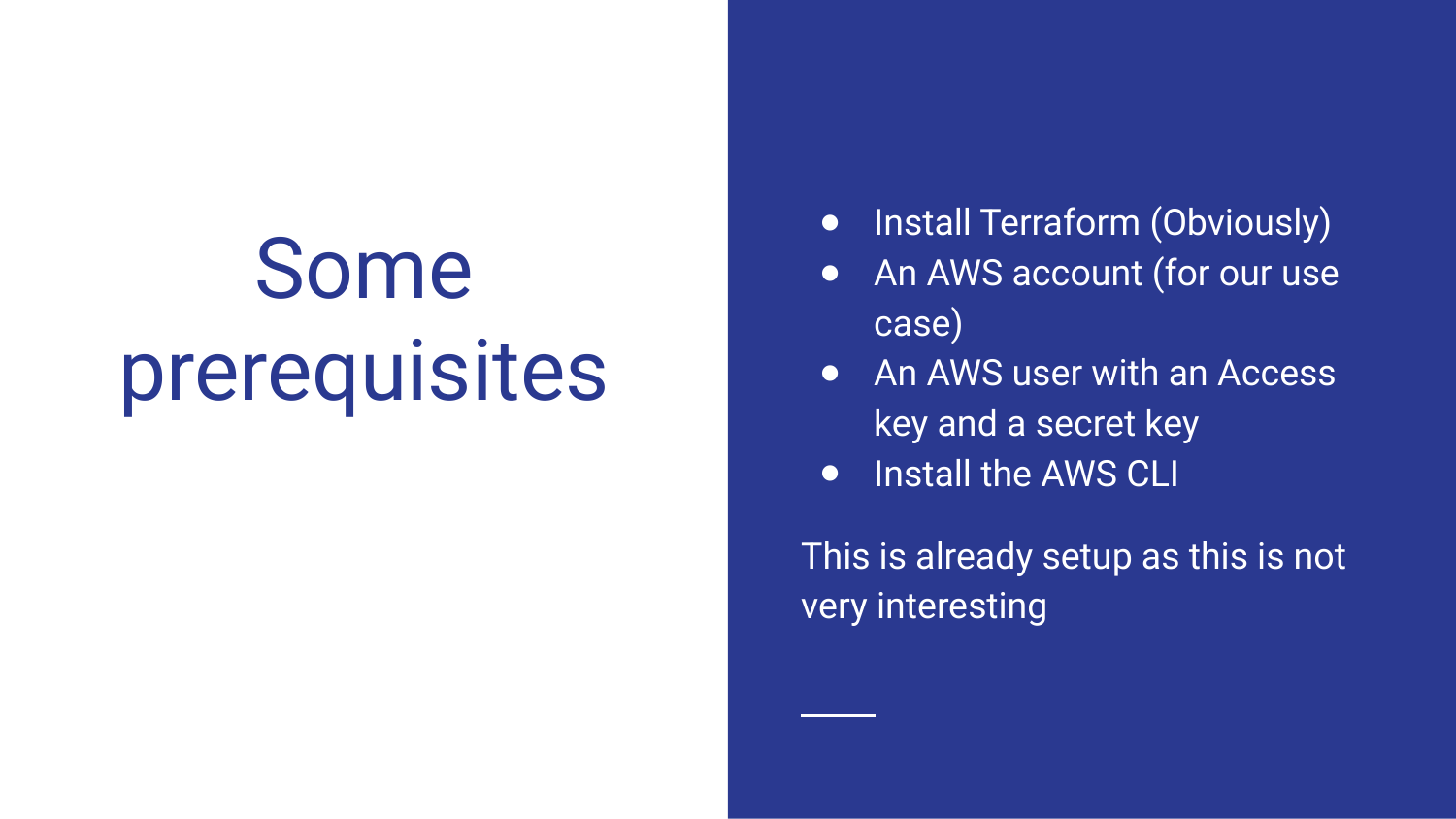

Install Terraform (Obviously)
An AWS account (for our use case)
An AWS user with an Access key and a secret key
Install the AWS CLI
This is already setup as this is not very interesting
# Some prerequisites